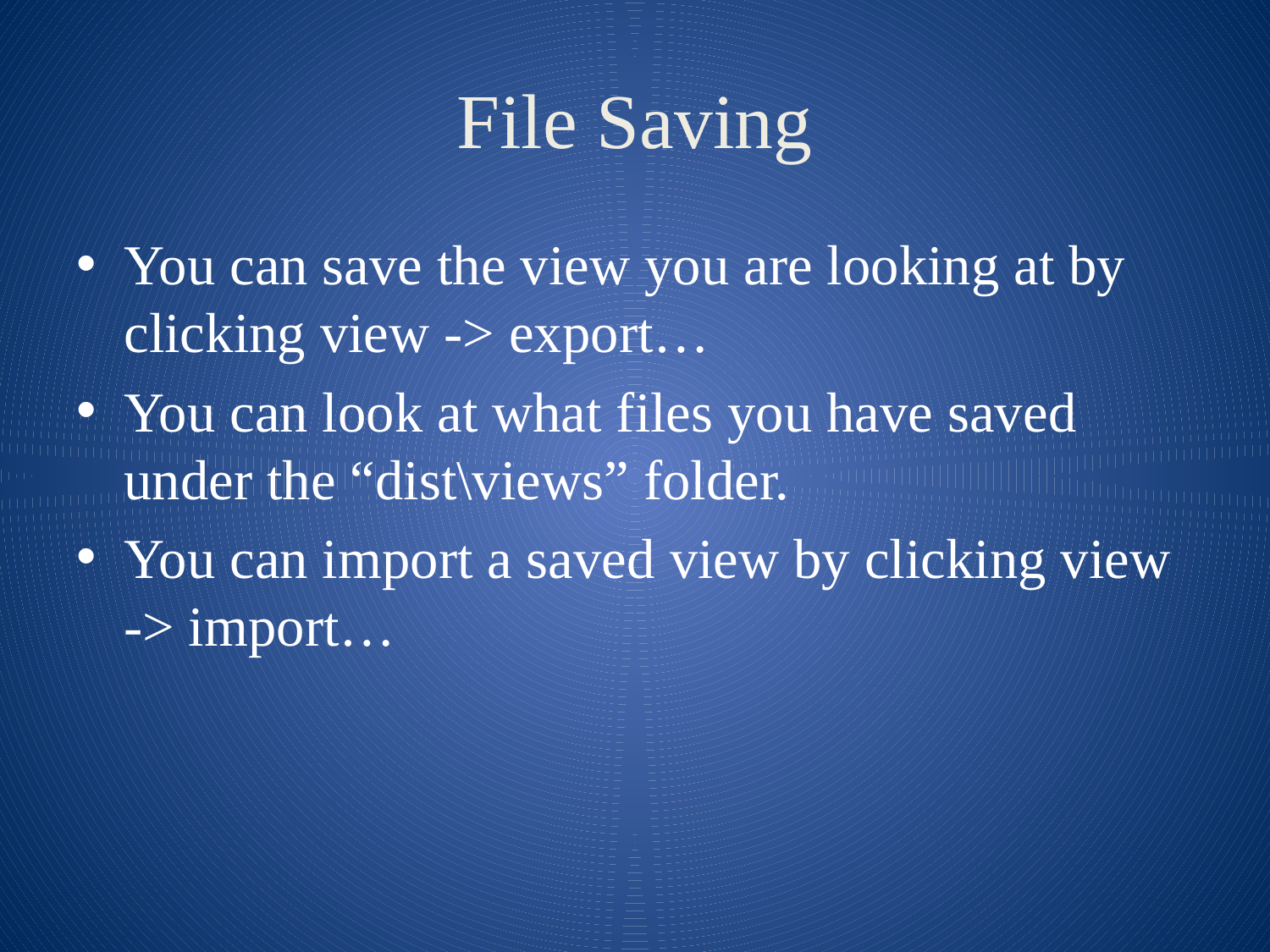

# File Saving
You can save the view you are looking at by clicking view -> export…
You can look at what files you have saved under the “dist\views” folder.
You can import a saved view by clicking view -> import…